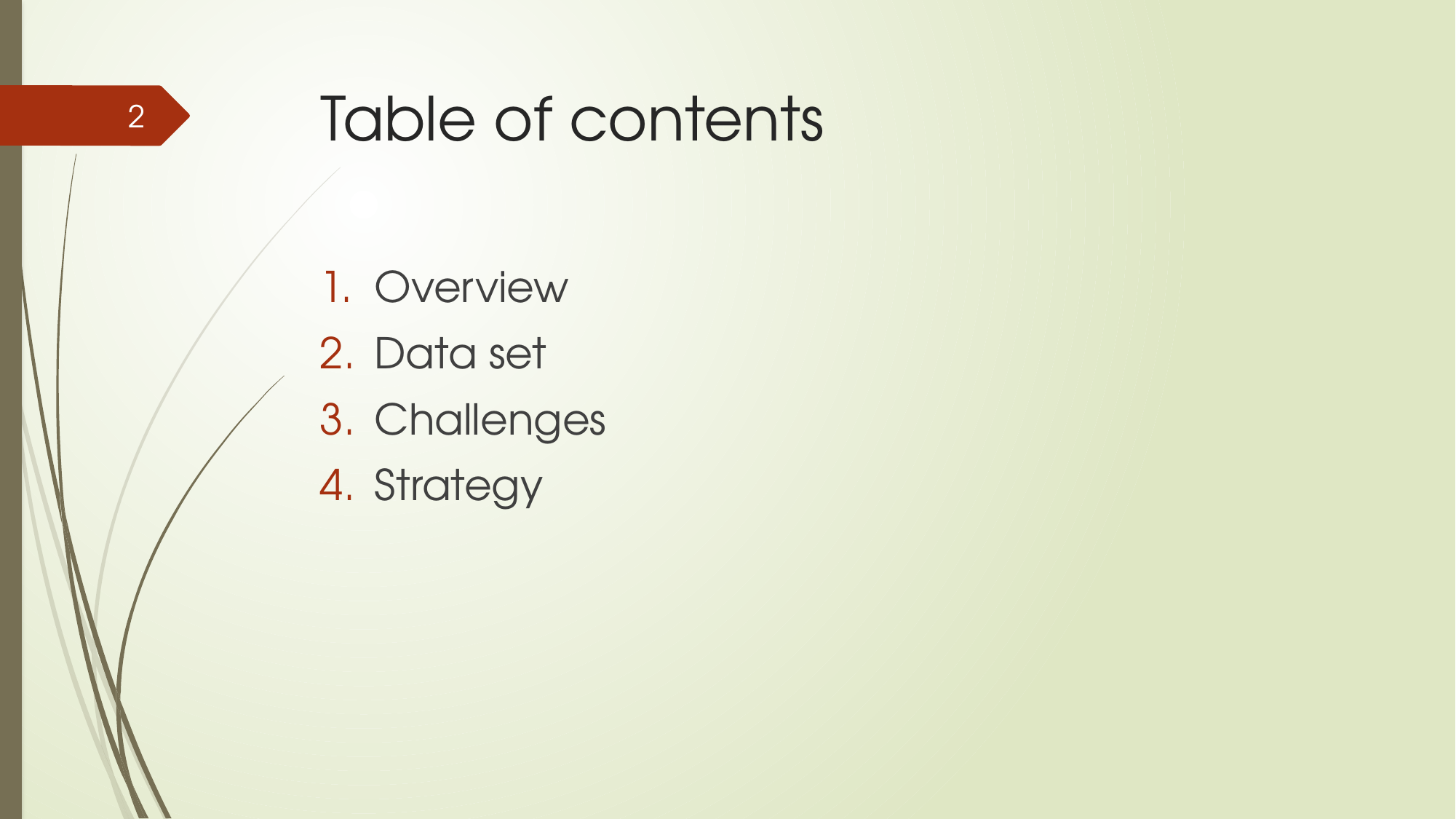

# Table of contents
2
Overview
Data set
Challenges
Strategy